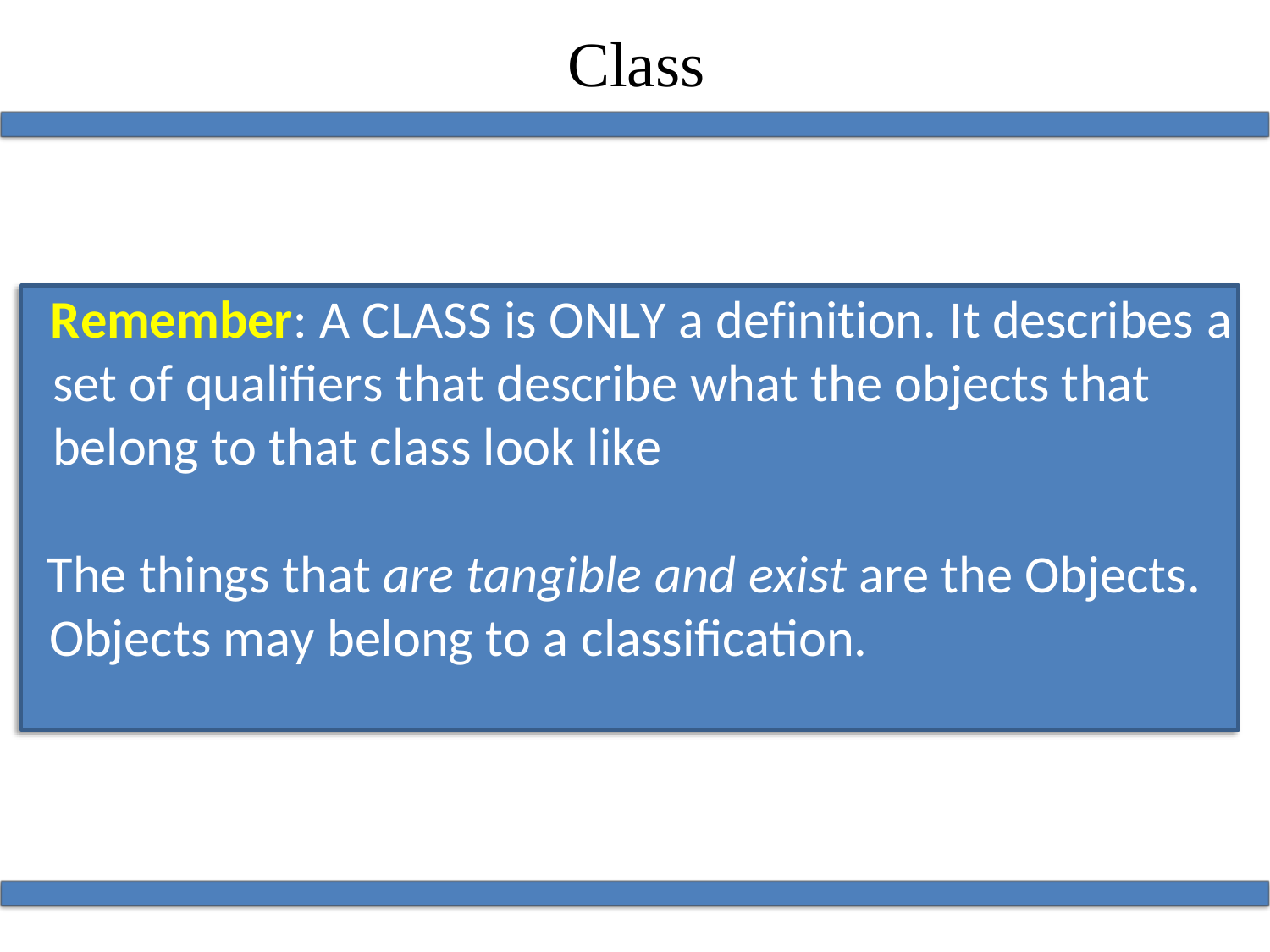

Class

Remember: A CLASS is ONLY a definition. It describes a set of qualifiers that describe what the objects that belong to that class look like

The things that are tangible and exist are the Objects. Objects may belong to a classification.